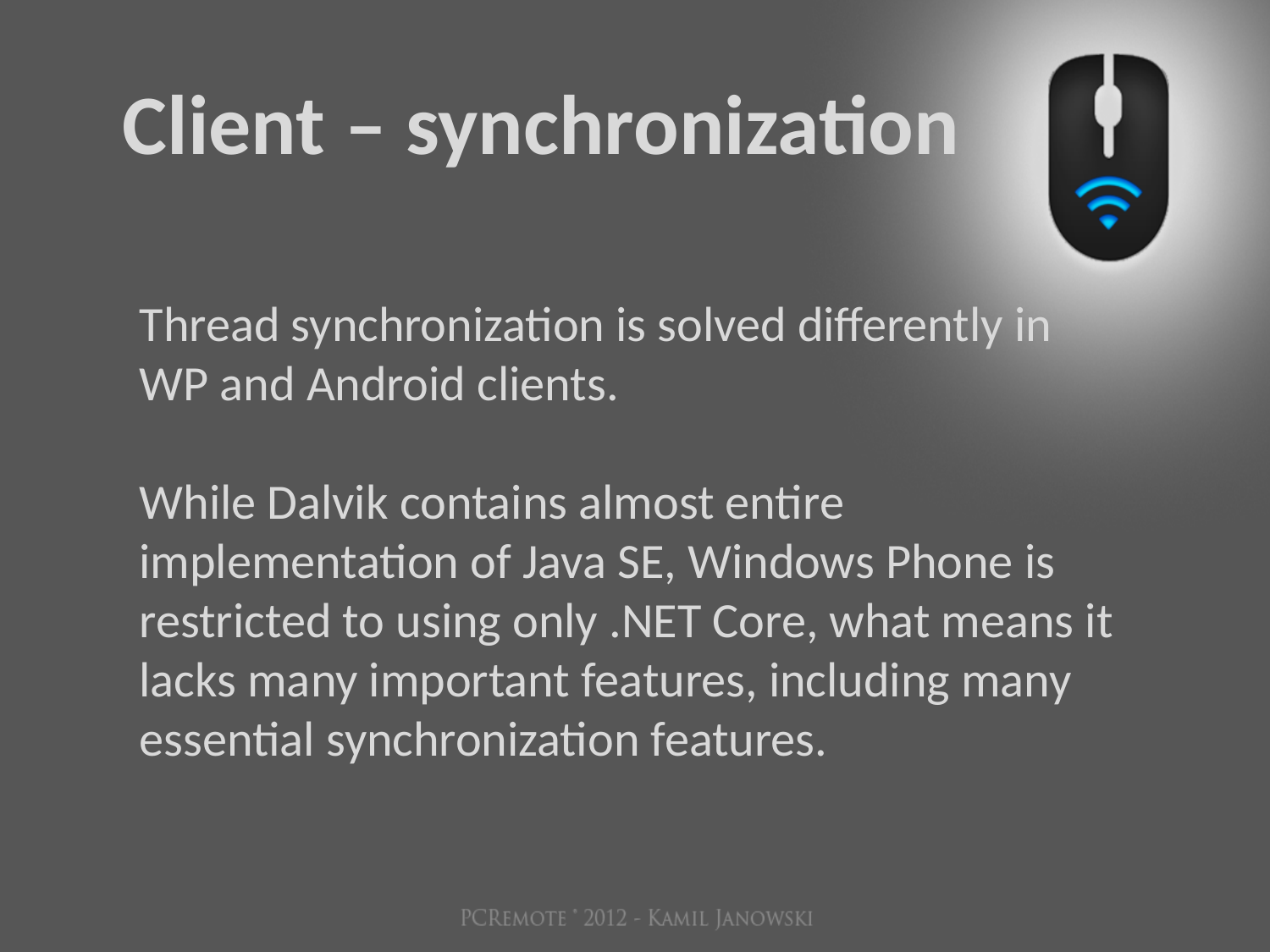

Client – synchronization
Thread synchronization is solved differently in WP and Android clients.

While Dalvik contains almost entire implementation of Java SE, Windows Phone is restricted to using only .NET Core, what means it lacks many important features, including many essential synchronization features.